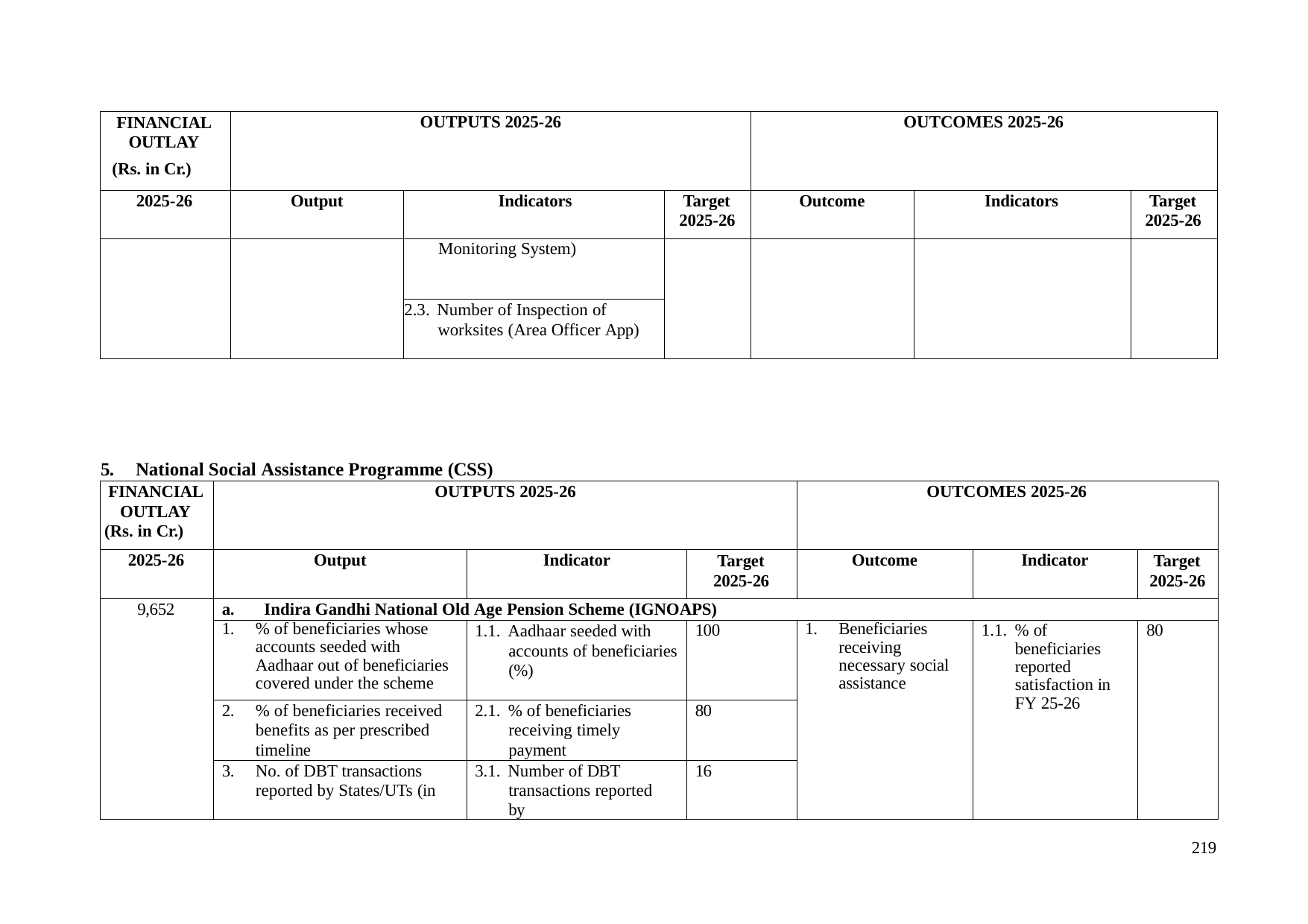

| FINANCIAL OUTLAY (Rs. in Cr.) | OUTPUTS 2025-26 |  |  | OUTCOMES 2025-26 |  |  |
| --- | --- | --- | --- | --- | --- | --- |
| 2025-26 | Output | Indicators | Target 2025-26 | Outcome | Indicators | Target 2025-26 |
|  |  | Monitoring System) |  |  |  |  |
|  |  | 2.3. Number of Inspection of worksites (Area Officer App) |  |  |  |  |
5.	National Social Assistance Programme (CSS)
| FINANCIAL OUTLAY (Rs. in Cr.) | OUTPUTS 2025-26 |  |  | OUTCOMES 2025-26 |  |  |
| --- | --- | --- | --- | --- | --- | --- |
| 2025-26 | Output | Indicator | Target 2025-26 | Outcome | Indicator | Target 2025-26 |
| 9,652 | a. Indira Gandhi National Old Age Pension Scheme (IGNOAPS) |  |  |  |  |  |
|  | 1. % of beneficiaries whose accounts seeded with Aadhaar out of beneficiaries covered under the scheme | 1.1. Aadhaar seeded with accounts of beneficiaries (%) | 100 | 1. Beneficiaries receiving necessary social assistance | 1.1. % of beneficiaries reported satisfaction in FY 25-26 | 80 |
|  | 2. % of beneficiaries received benefits as per prescribed timeline | 2.1. % of beneficiaries receiving timely payment | 80 |  |  |  |
|  | 3. No. of DBT transactions reported by States/UTs (in | 3.1. Number of DBT transactions reported by | 16 |  |  |  |
219